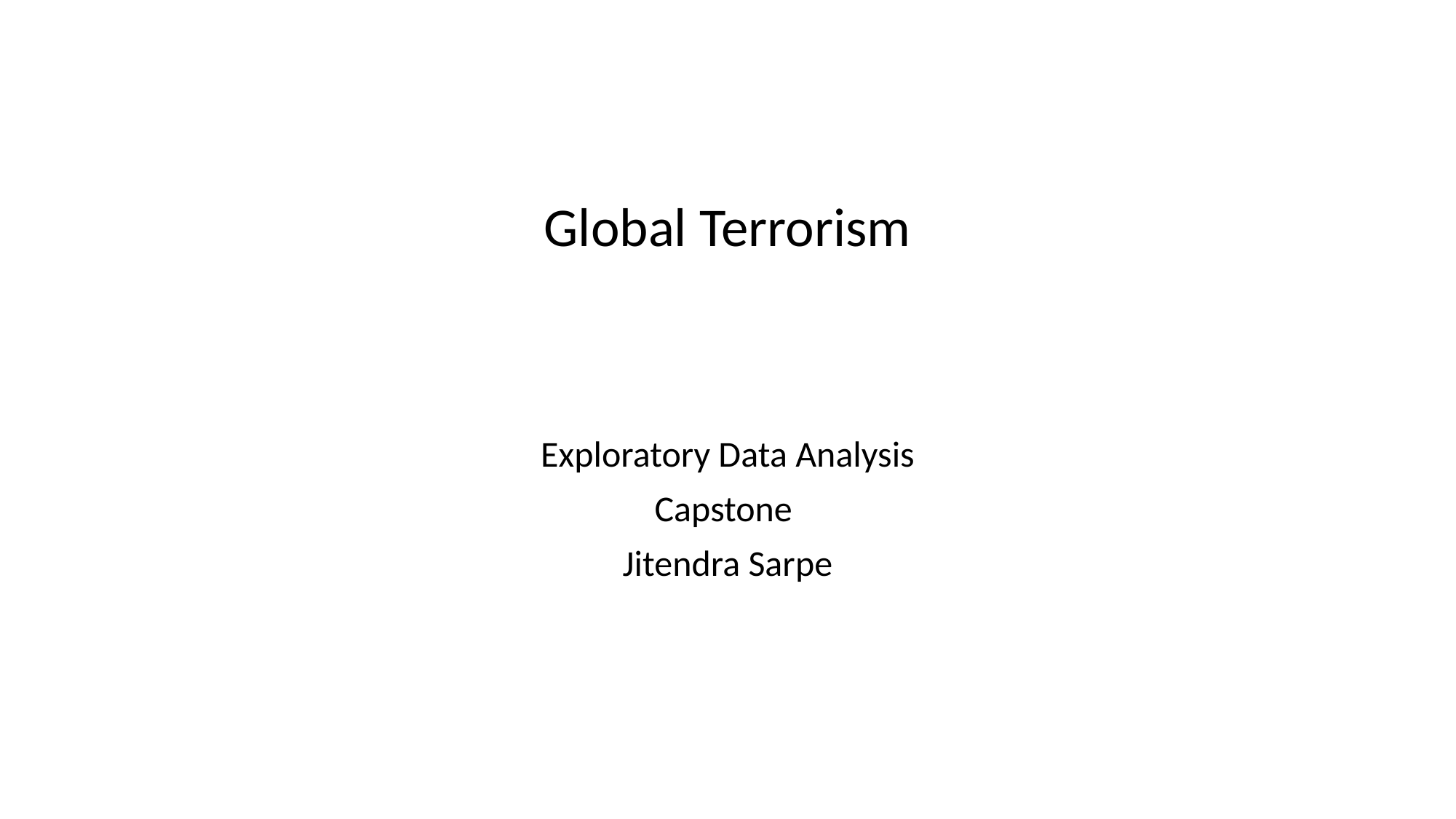

# Global Terrorism
Exploratory Data Analysis
Capstone
Jitendra Sarpe